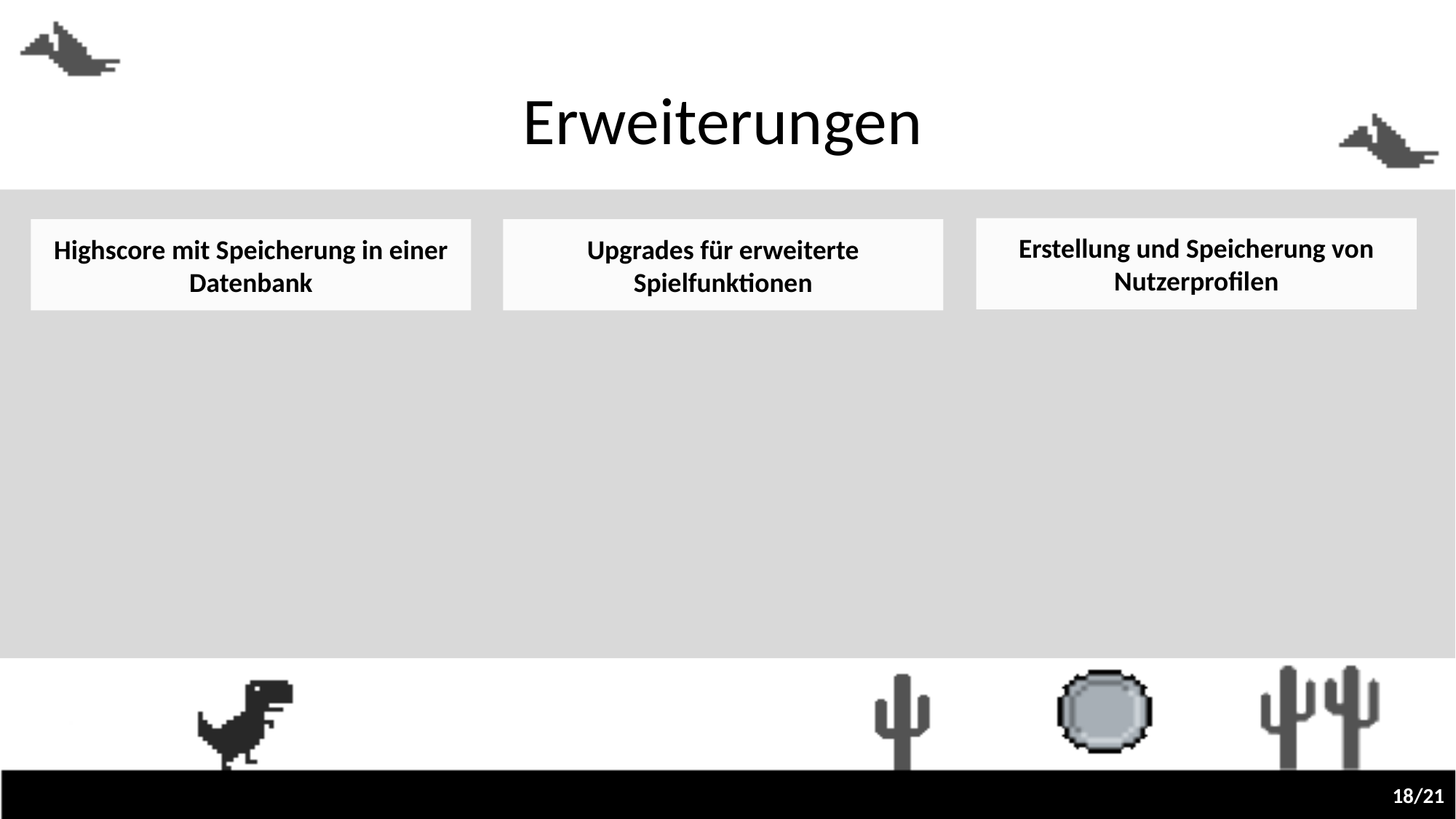

# Erweiterungen

Erstellung und Speicherung von Nutzerprofilen
Highscore mit Speicherung in einer Datenbank
Upgrades für erweiterte Spielfunktionen
18/21